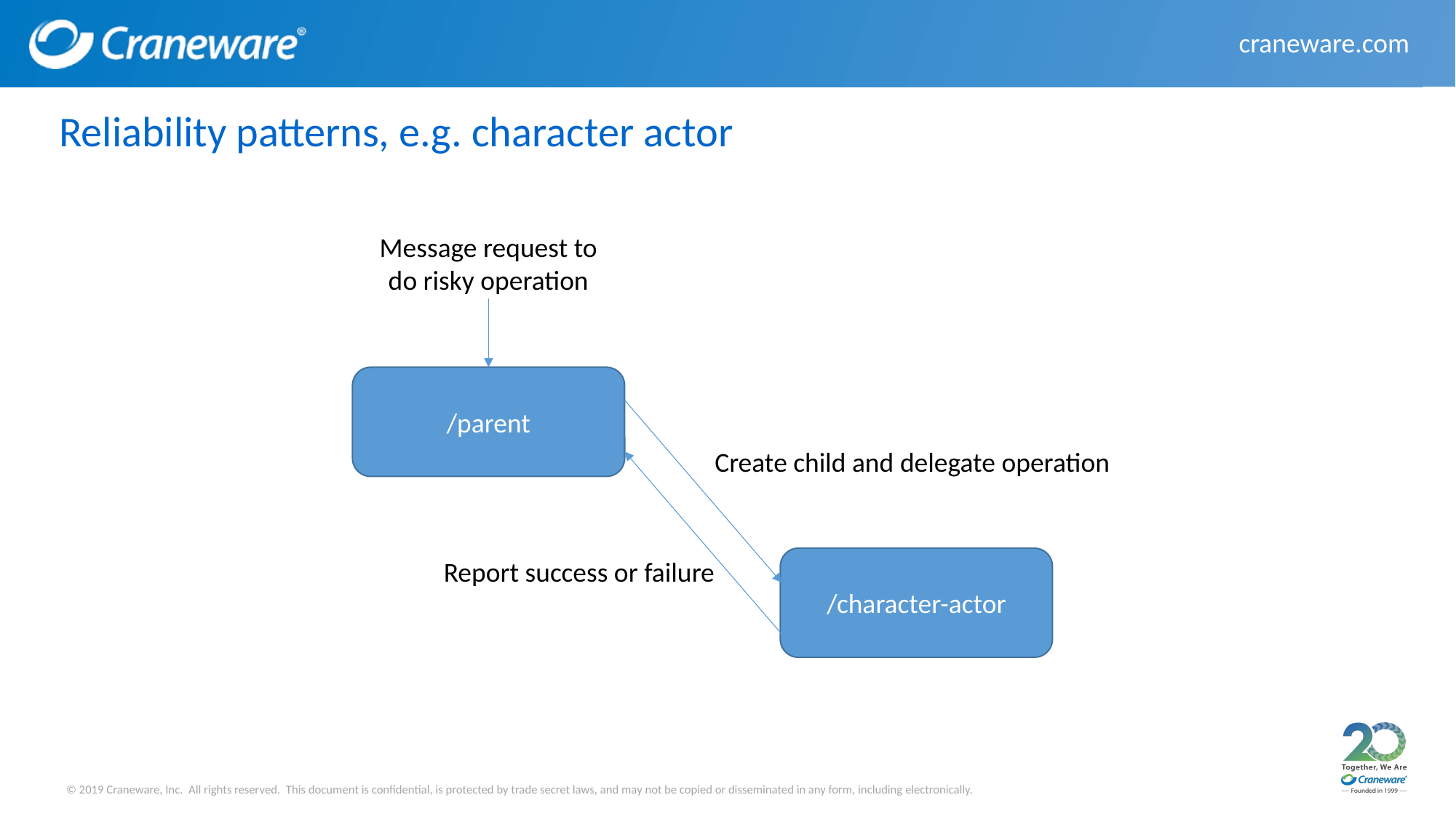

# Reliability patterns, e.g. character actor

Message request to
do risky operation
/parent
Create child and delegate operation
/character-actor
Report success or failure